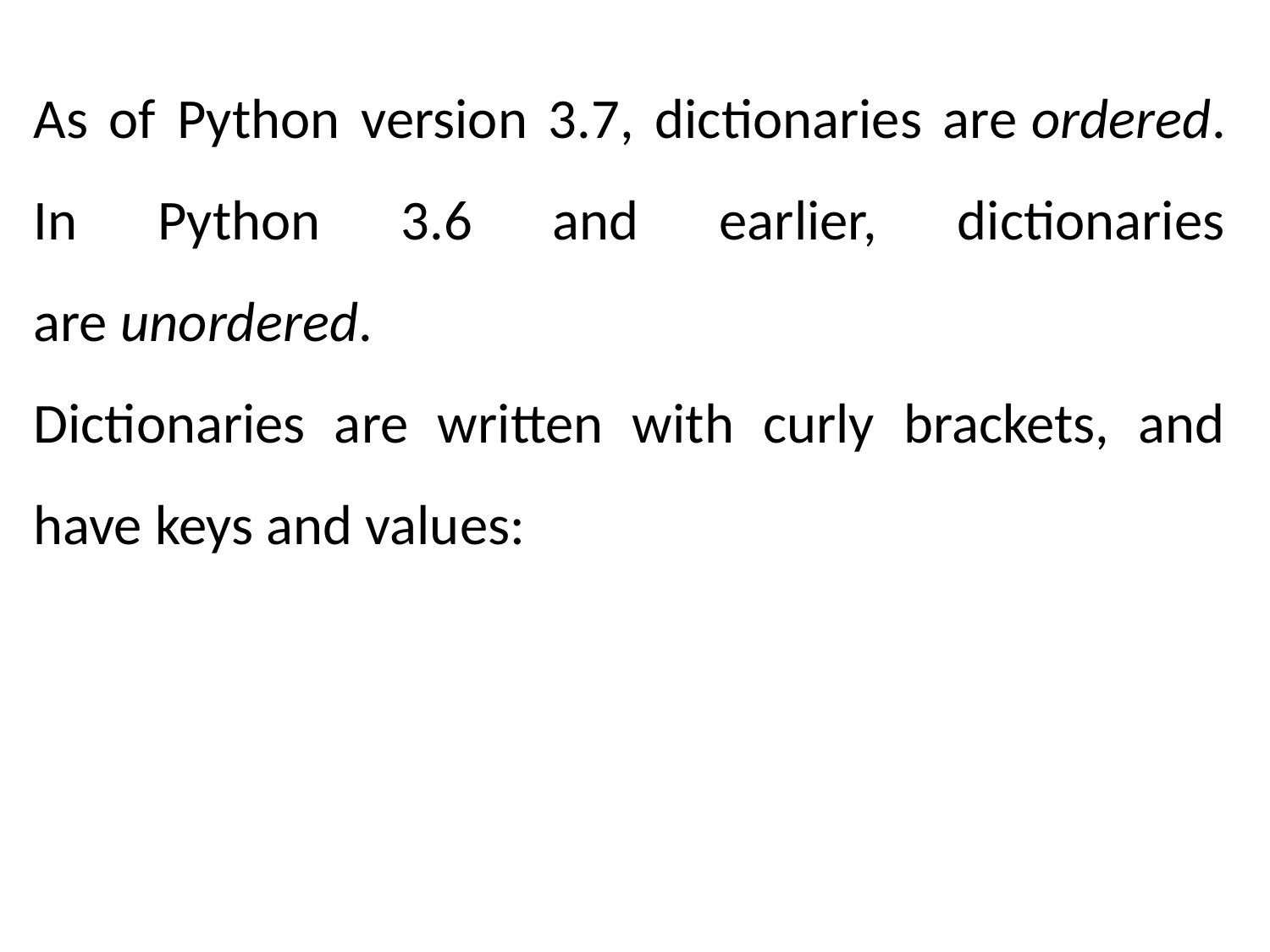

As of Python version 3.7, dictionaries are ordered. In Python 3.6 and earlier, dictionaries are unordered.
Dictionaries are written with curly brackets, and have keys and values: